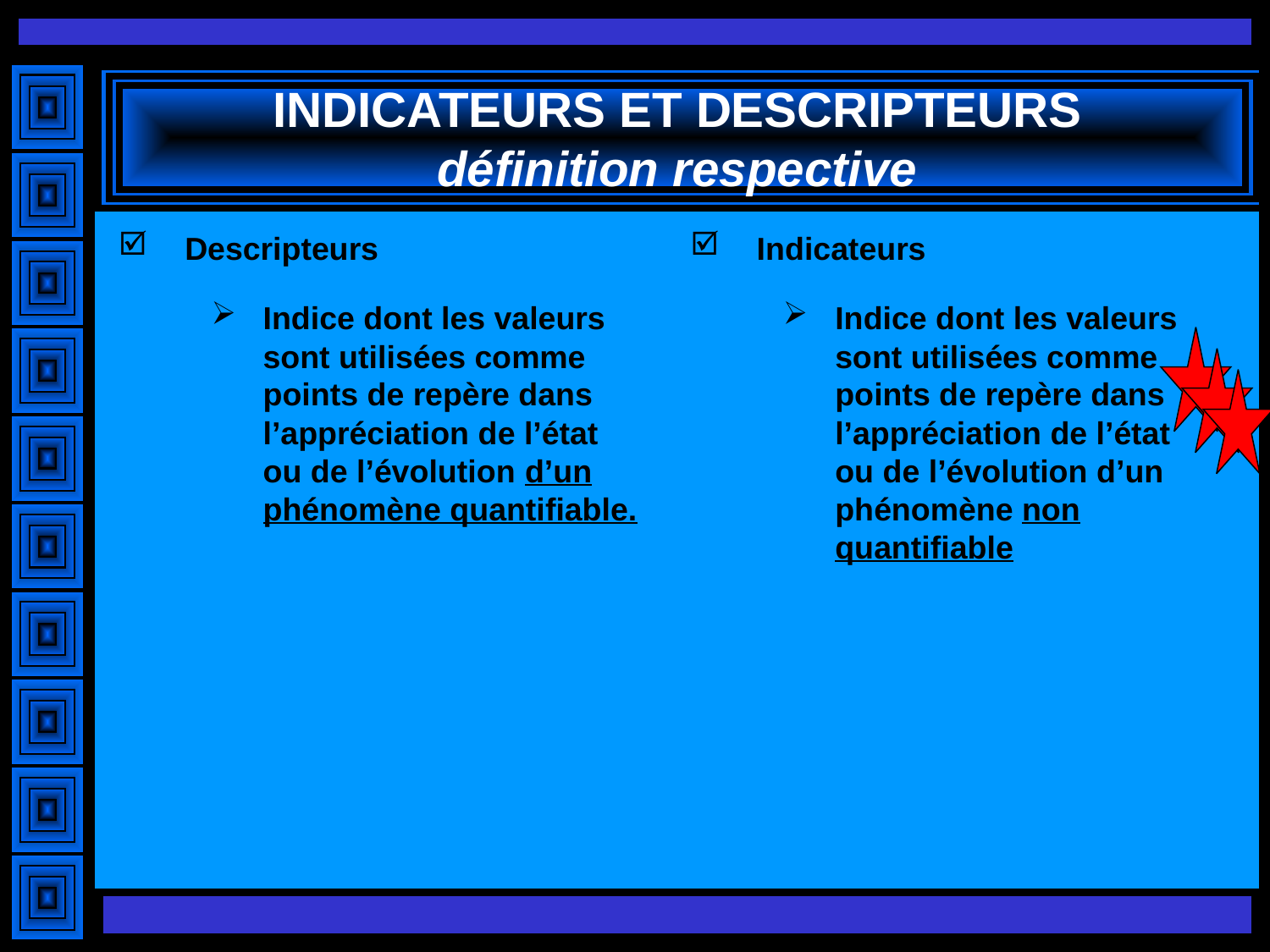

# INDICATEURS ET DESCRIPTEURS définition respective
Descripteurs
Indice dont les valeurs sont utilisées comme points de repère dans l’appréciation de l’état ou de l’évolution d’un phénomène quantifiable.
Indicateurs
Indice dont les valeurs sont utilisées comme points de repère dans l’appréciation de l’état ou de l’évolution d’un phénomène non quantifiable